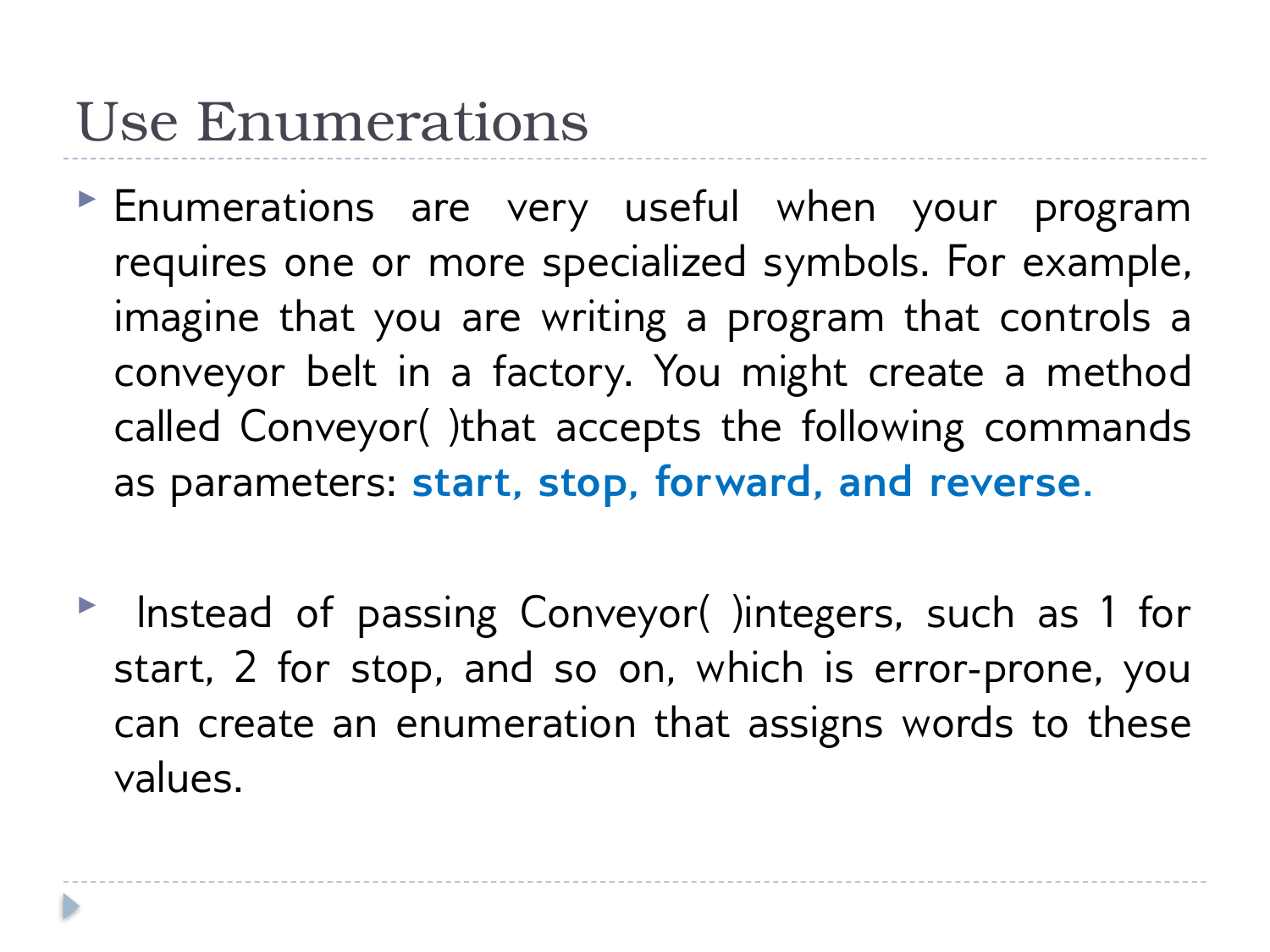

# Use Enumerations
Enumerations are very useful when your program requires one or more specialized symbols. For example, imagine that you are writing a program that controls a conveyor belt in a factory. You might create a method called Conveyor( )that accepts the following commands as parameters: start, stop, forward, and reverse.

 Instead of passing Conveyor( )integers, such as 1 for start, 2 for stop, and so on, which is error-prone, you can create an enumeration that assigns words to these values.